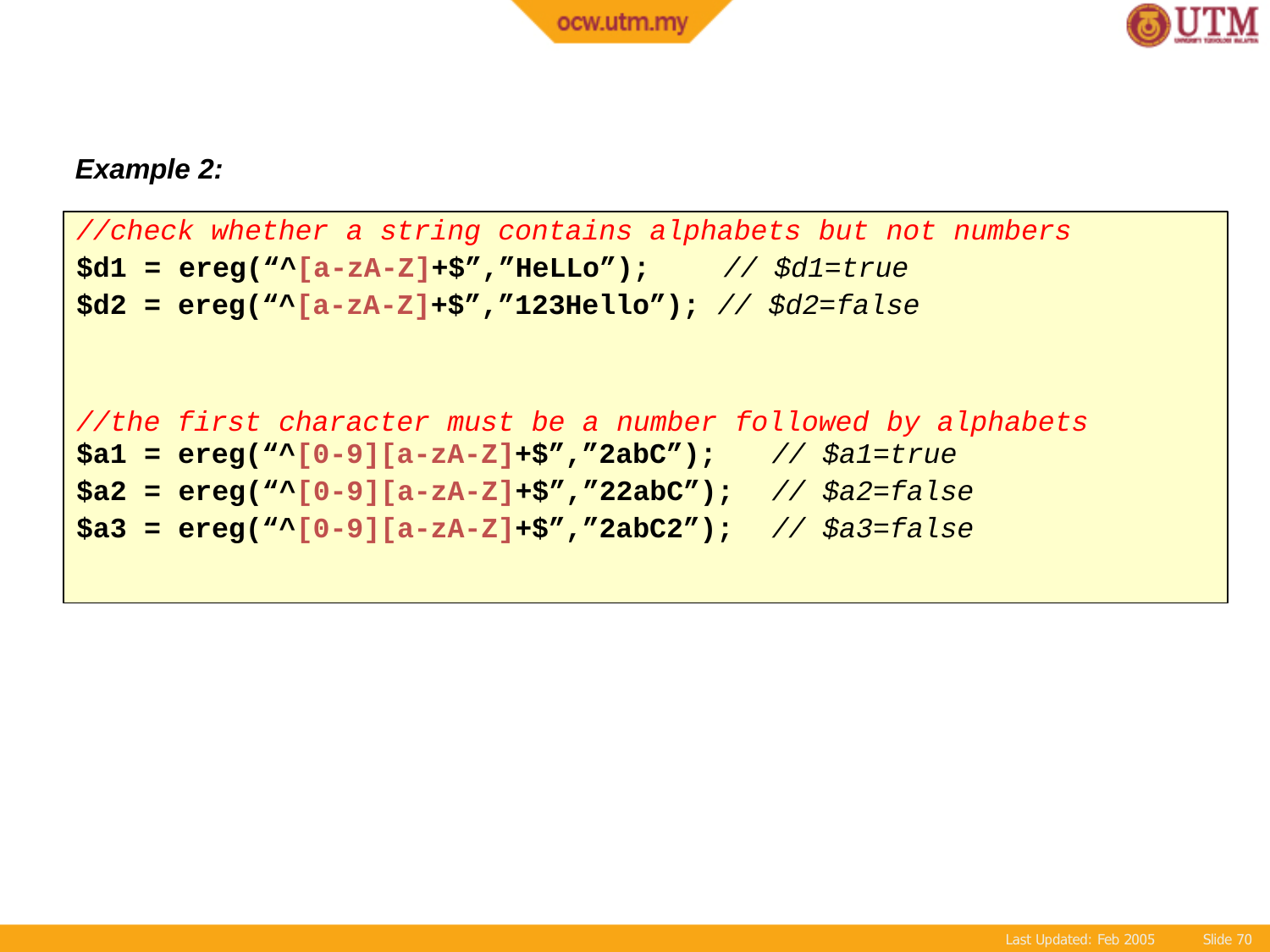

Example 2:
//check whether a string contains alphabets but not numbers
$d1 = ereg(“^[a-zA-Z]+$”,”HeLLo”);	// $d1=true
$d2 = ereg(“^[a-zA-Z]+$”,”123Hello”); // $d2=false

//the first character must be a number followed by alphabets

$a1 = ereg(“^[0-9][a-zA-Z]+$”,”2abC”);
$a2 = ereg(“^[0-9][a-zA-Z]+$”,”22abC”);
$a3 = ereg(“^[0-9][a-zA-Z]+$”,”2abC2”);
// $a1=true
// $a2=false
// $a3=false
Last Updated: Feb 2005
Slide 70